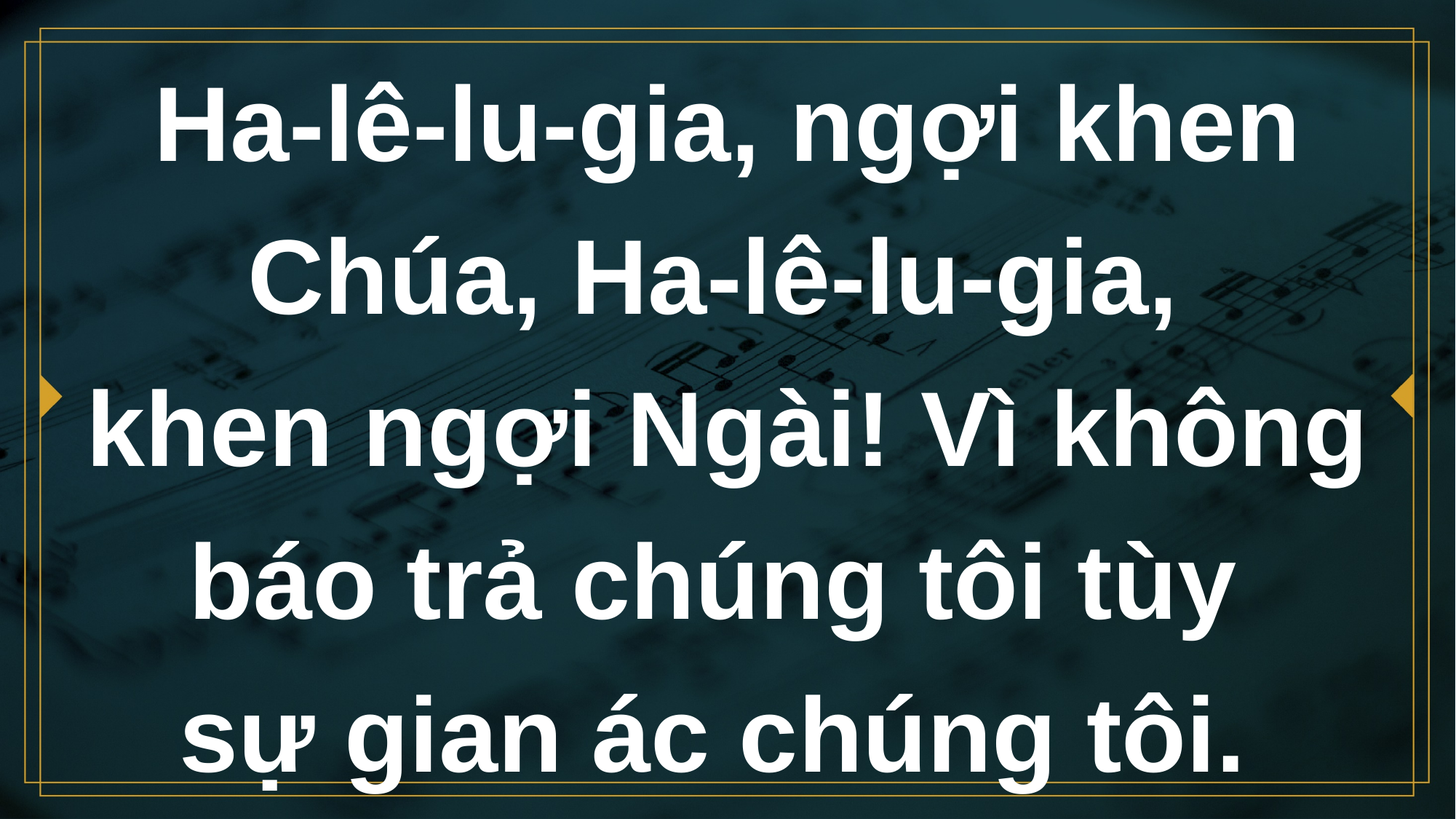

# Ha-lê-lu-gia, ngợi khen Chúa, Ha-lê-lu-gia, khen ngợi Ngài! Vì không báo trả chúng tôi tùy sự gian ác chúng tôi.